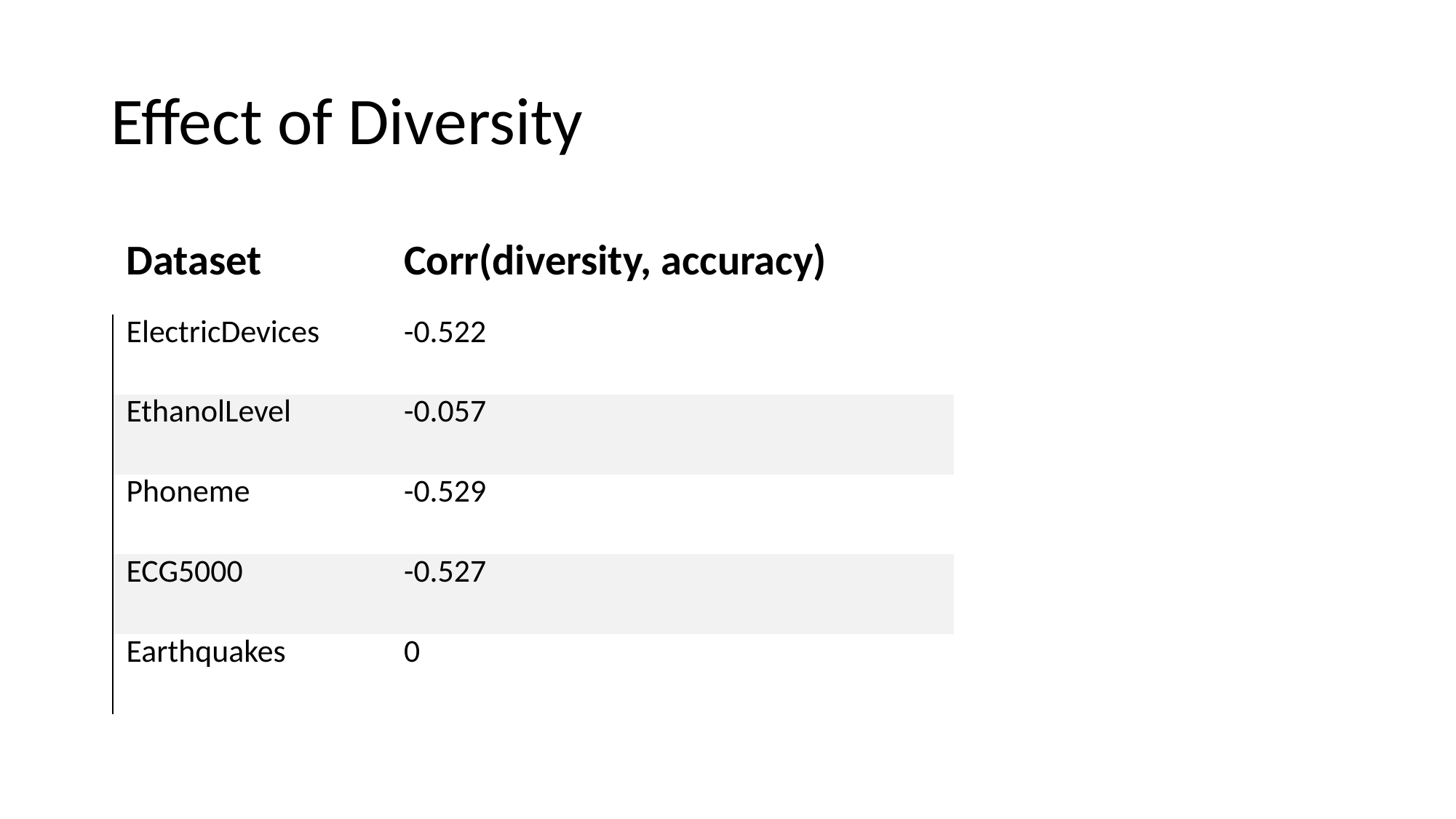

# Effect of Diversity
| Dataset | Corr(diversity, accuracy) |
| --- | --- |
| ElectricDevices | -0.522 |
| EthanolLevel | -0.057 |
| Phoneme | -0.529 |
| ECG5000 | -0.527 |
| Earthquakes | 0 |